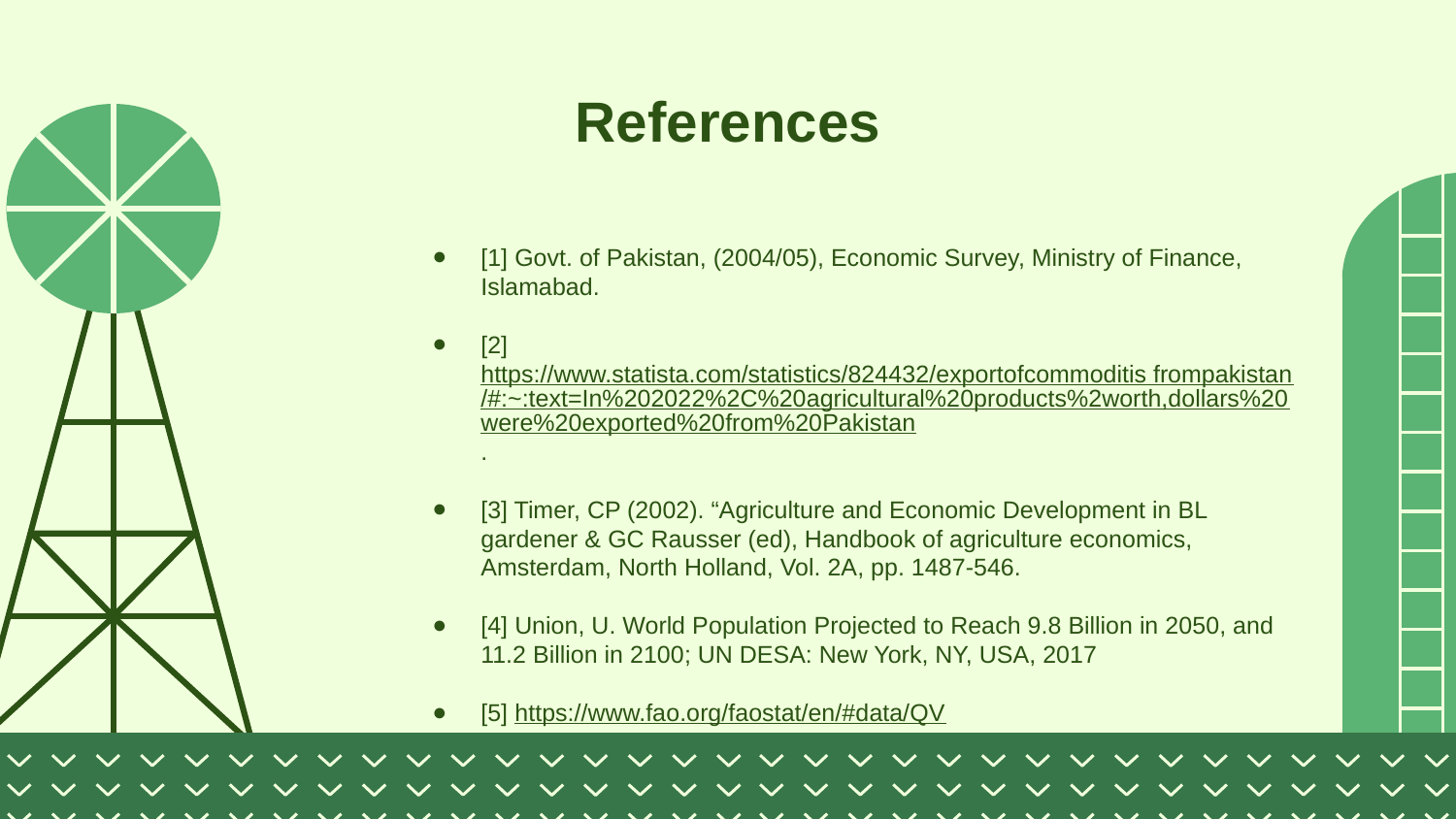

# References
[1] Govt. of Pakistan, (2004/05), Economic Survey, Ministry of Finance, Islamabad.

[2] https://www.statista.com/statistics/824432/exportofcommoditis frompakistan/#:~:text=In%202022%2C%20agricultural%20products%2worth,dollars%20were%20exported%20from%20Pakistan.

[3] Timer, CP (2002). “Agriculture and Economic Development in BL gardener & GC Rausser (ed), Handbook of agriculture economics, Amsterdam, North Holland, Vol. 2A, pp. 1487-546.

[4] Union, U. World Population Projected to Reach 9.8 Billion in 2050, and 11.2 Billion in 2100; UN DESA: New York, NY, USA, 2017

[5] https://www.fao.org/faostat/en/#data/QV